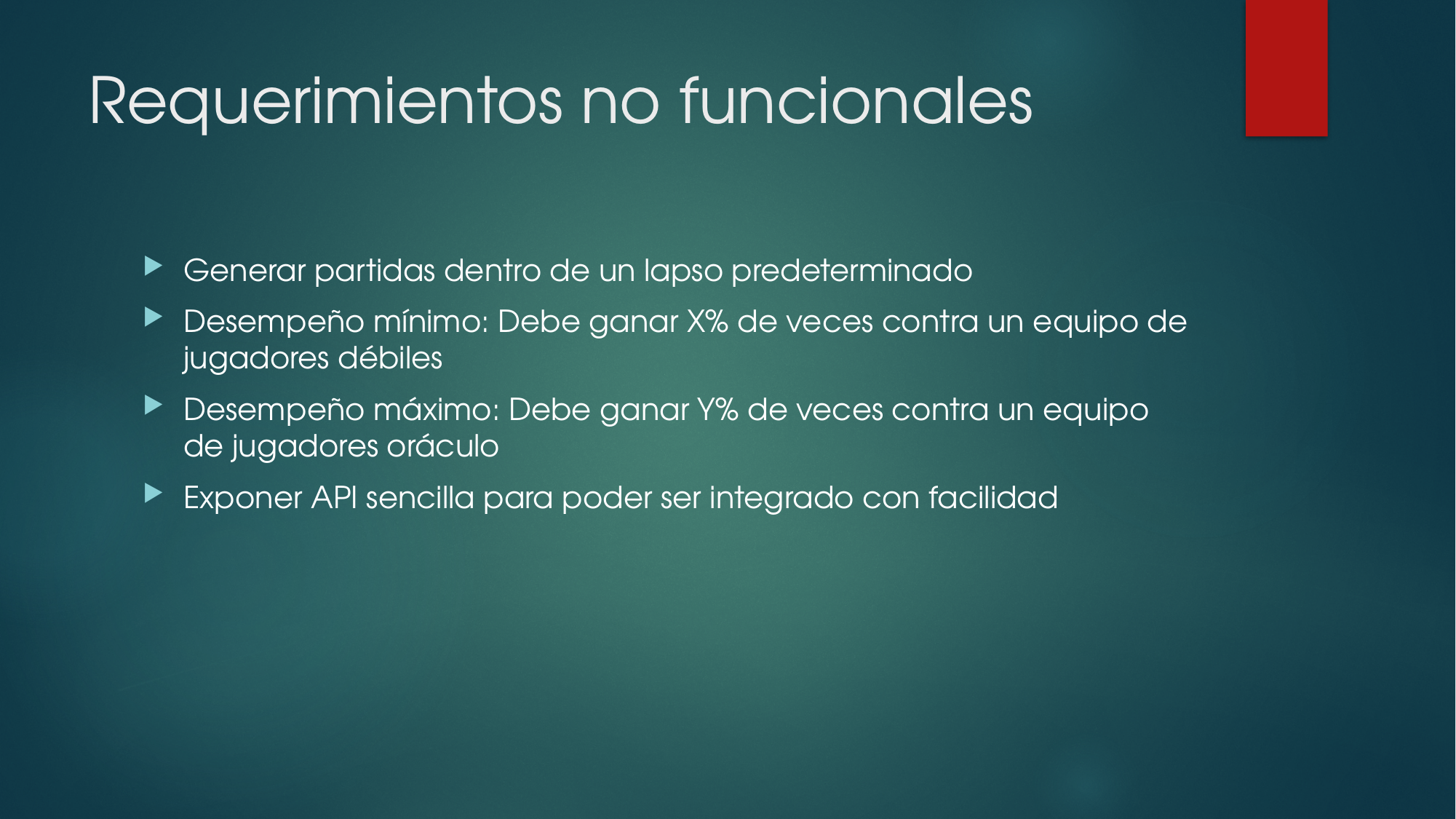

# Requerimientos no funcionales
Generar partidas dentro de un lapso predeterminado
Desempeño mínimo: Debe ganar X% de veces contra un equipo de jugadores débiles
Desempeño máximo: Debe ganar Y% de veces contra un equipo de jugadores oráculo
Exponer API sencilla para poder ser integrado con facilidad